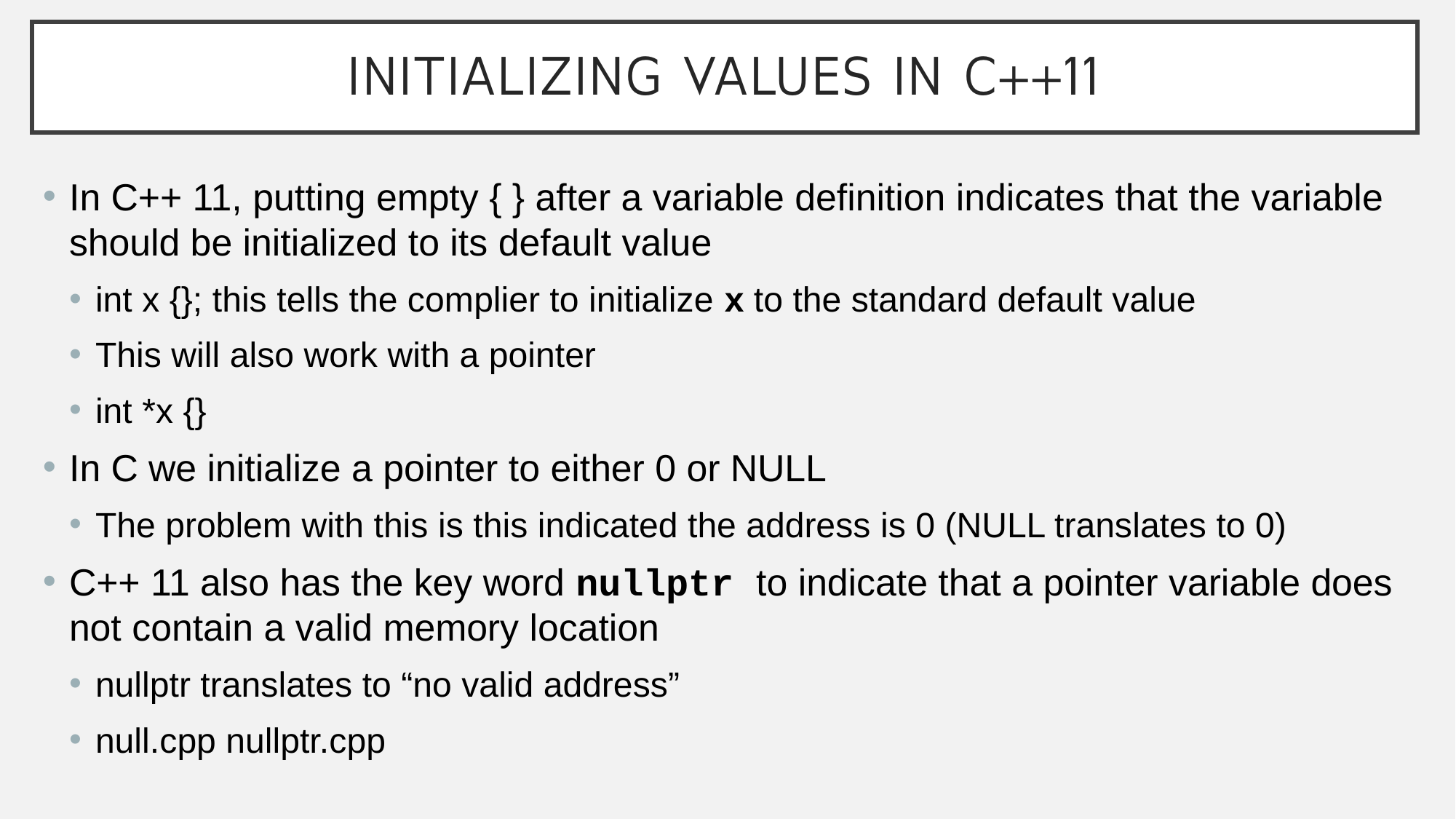

# Initializing Values in C++11
In C++ 11, putting empty { } after a variable definition indicates that the variable should be initialized to its default value
int x {}; this tells the complier to initialize x to the standard default value
This will also work with a pointer
int *x {}
In C we initialize a pointer to either 0 or NULL
The problem with this is this indicated the address is 0 (NULL translates to 0)
C++ 11 also has the key word nullptr to indicate that a pointer variable does not contain a valid memory location
nullptr translates to “no valid address”
null.cpp nullptr.cpp